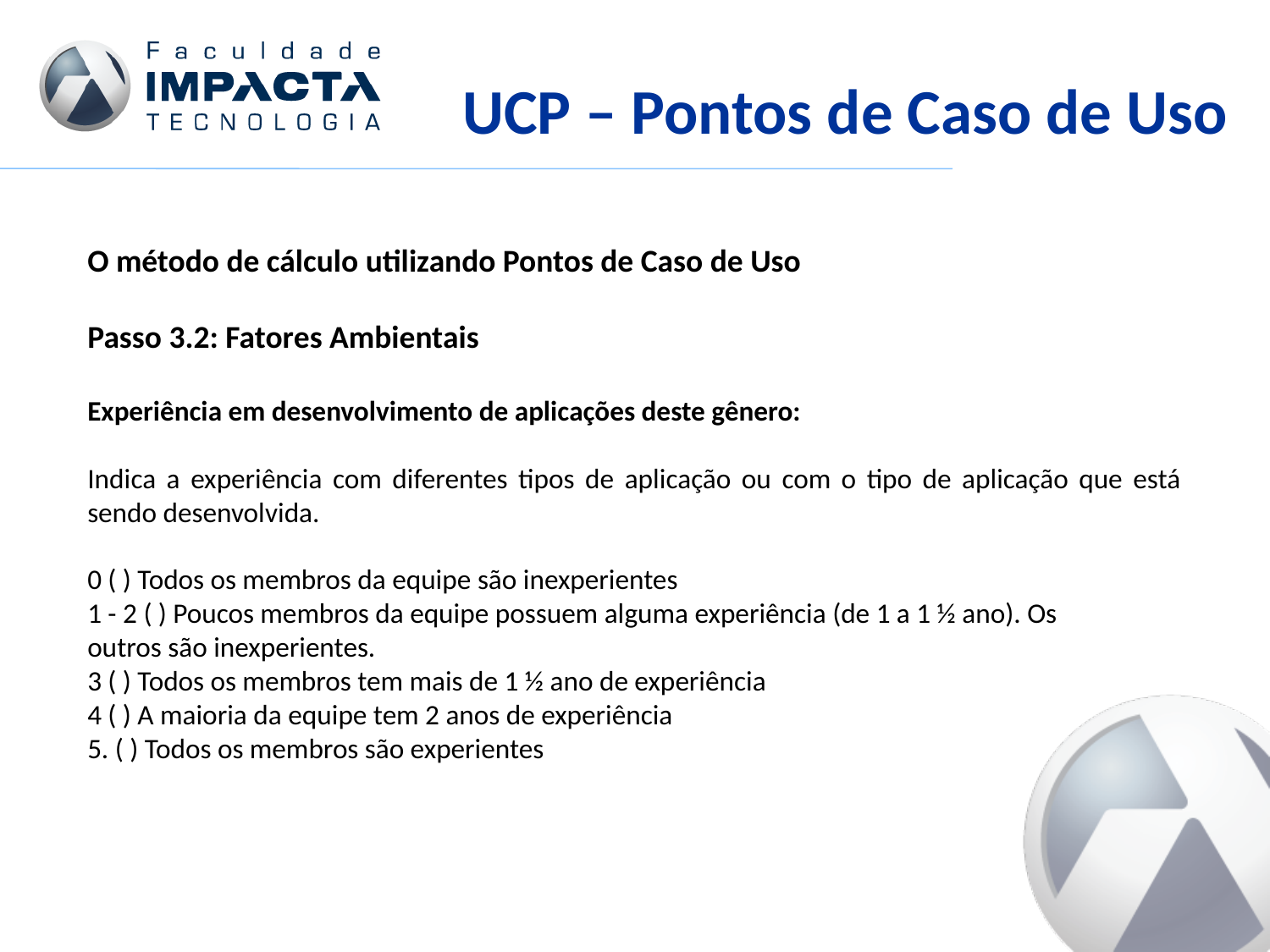

UCP – Pontos de Caso de Uso

O método de cálculo utilizando Pontos de Caso de Uso

Passo 3.2: Fatores Ambientais

Experiência em desenvolvimento de aplicações deste gênero:

Indica a experiência com diferentes tipos de aplicação ou com o tipo de aplicação que está sendo desenvolvida.

0 ( ) Todos os membros da equipe são inexperientes
1 - 2 ( ) Poucos membros da equipe possuem alguma experiência (de 1 a 1 ½ ano). Os
outros são inexperientes.
3 ( ) Todos os membros tem mais de 1 ½ ano de experiência
4 ( ) A maioria da equipe tem 2 anos de experiência
5. ( ) Todos os membros são experientes